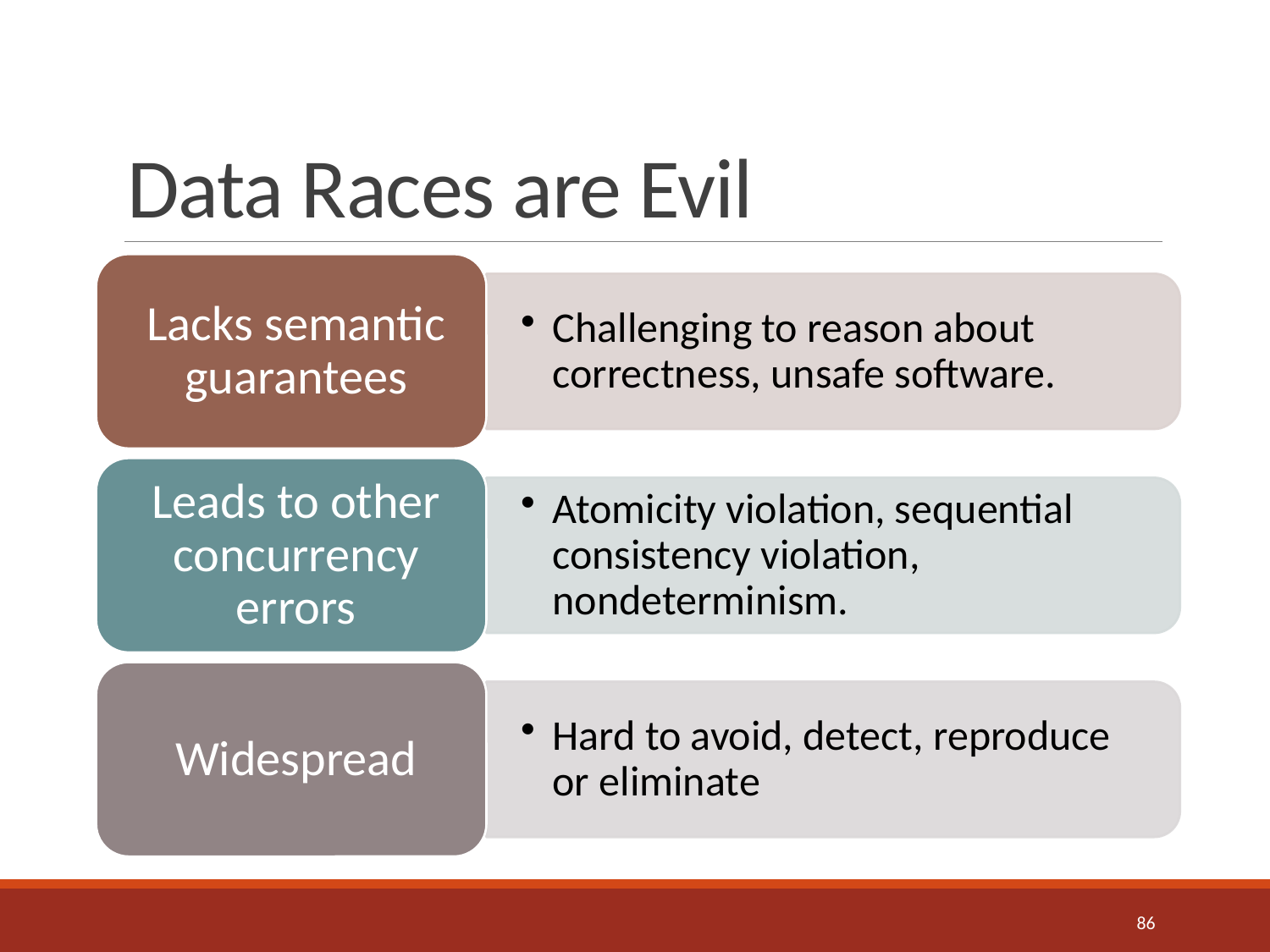

# Data Races are Evil
Challenging to reason about correctness, unsafe software.
Lacks semantic guarantees
Atomicity violation, sequential consistency violation, nondeterminism.
Leads to other concurrency errors
Hard to avoid, detect, reproduce or eliminate
Widespread
86